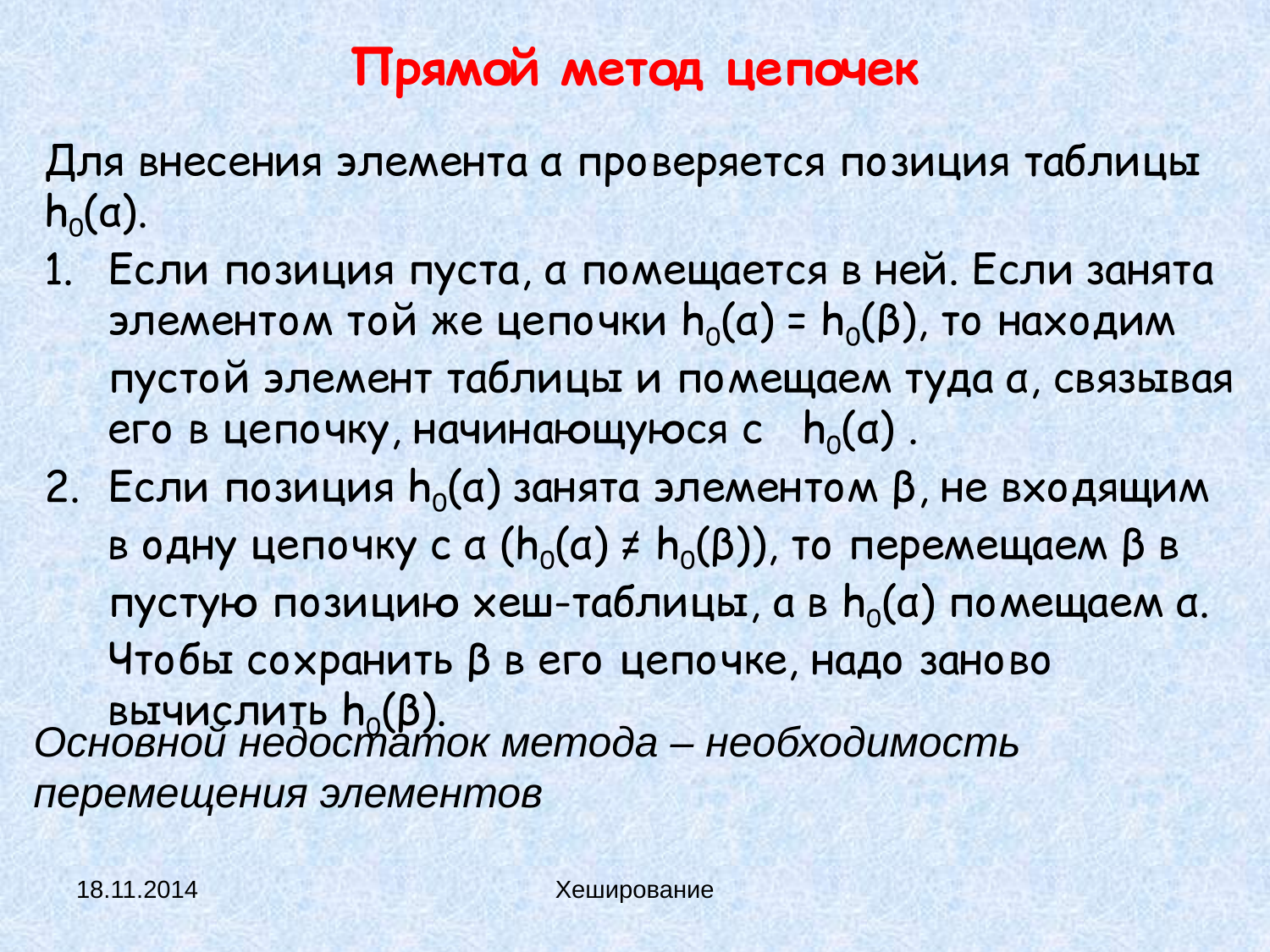

# Прямой метод цепочек
Для внесения элемента α проверяется позиция таблицы h0(α).
Если позиция пуста, α помещается в ней. Если занята элементом той же цепочки h0(α) = h0(β), то находим пустой элемент таблицы и помещаем туда α, связывая его в цепочку, начинающуюся с   h0(α) .
Если позиция h0(α) занята элементом β, не входящим в одну цепочку с α (h0(α) ≠ h0(β)), то перемещаем β в пустую позицию хеш-таблицы, а в h0(α) помещаем α. Чтобы сохранить β в его цепочке, надо заново вычислить h0(β).
Основной недостаток метода – необходимость перемещения элементов
18.11.2014
Хеширование
19